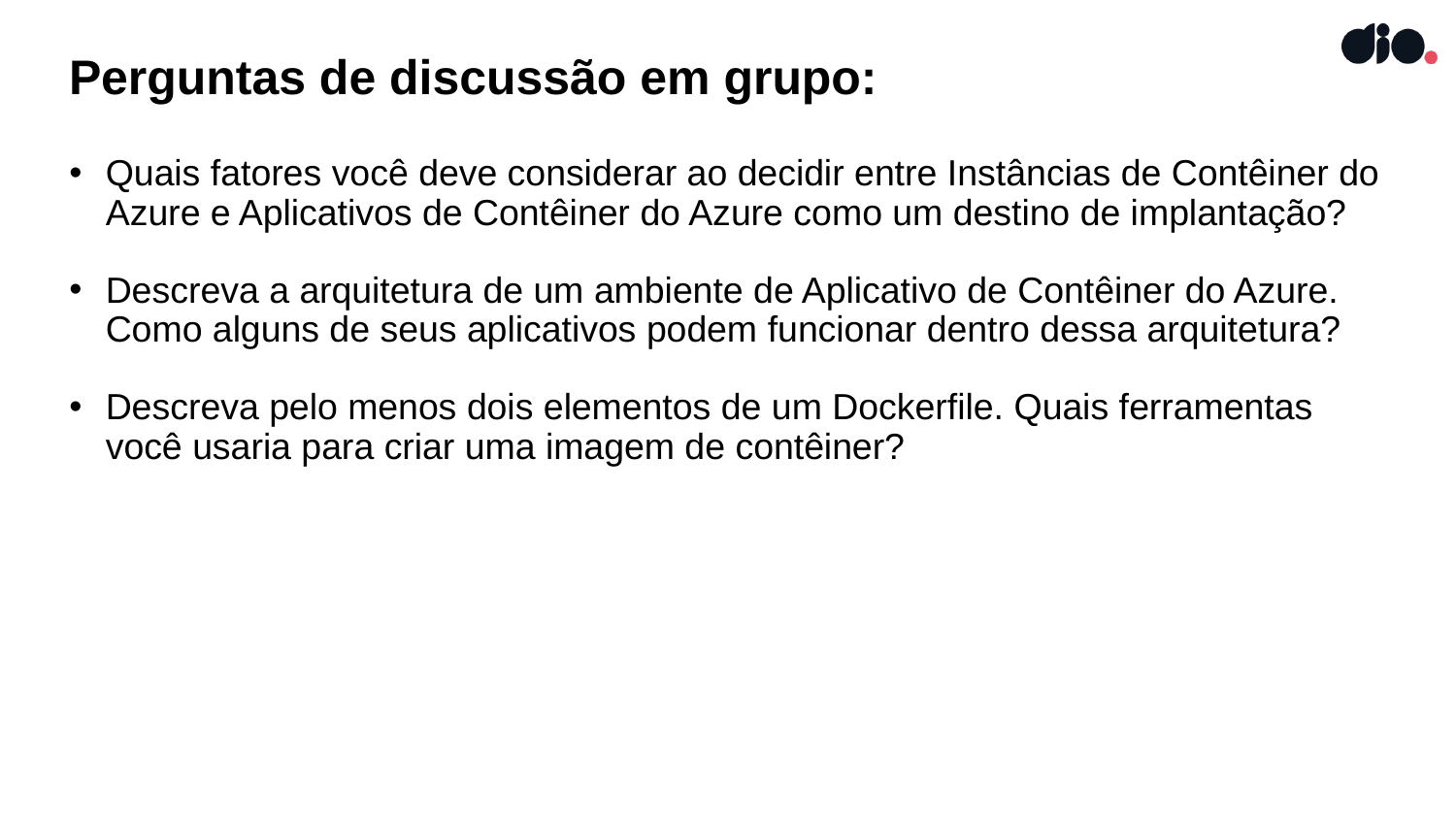

# Perguntas de discussão em grupo:
Quais fatores você deve considerar ao decidir entre Instâncias de Contêiner do Azure e Aplicativos de Contêiner do Azure como um destino de implantação?
Descreva a arquitetura de um ambiente de Aplicativo de Contêiner do Azure. Como alguns de seus aplicativos podem funcionar dentro dessa arquitetura?
Descreva pelo menos dois elementos de um Dockerfile. Quais ferramentas você usaria para criar uma imagem de contêiner?